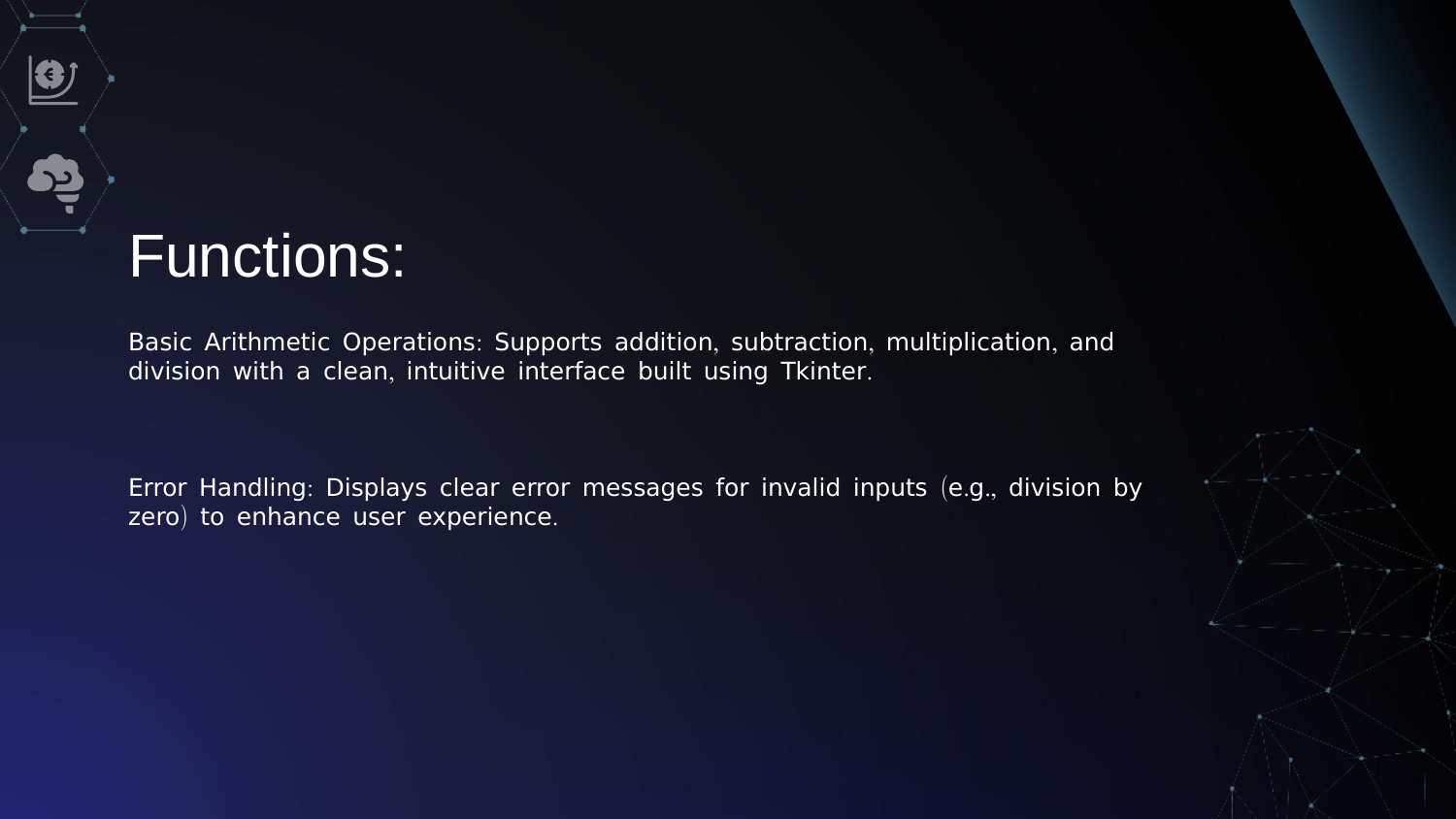

# Functions:
Basic Arithmetic Operations: Supports addition, subtraction, multiplication, and division with a clean, intuitive interface built using Tkinter.

Error Handling: Displays clear error messages for invalid inputs (e.g., division by zero) to enhance user experience.